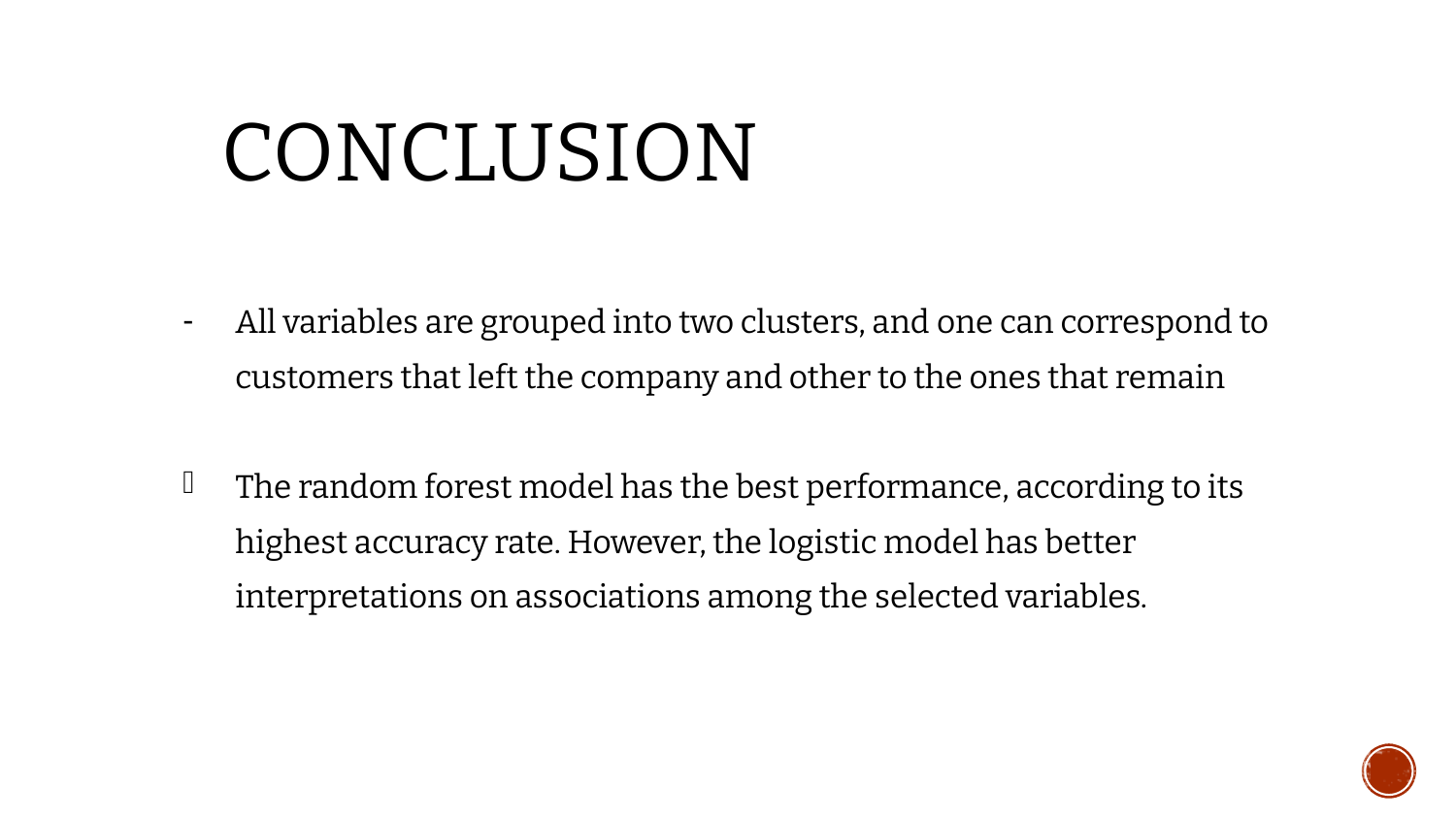

# CONCLUSION

All variables are grouped into two clusters, and one can correspond to customers that left the company and other to the ones that remain

The random forest model has the best performance, according to its highest accuracy rate. However, the logistic model has better interpretations on associations among the selected variables.